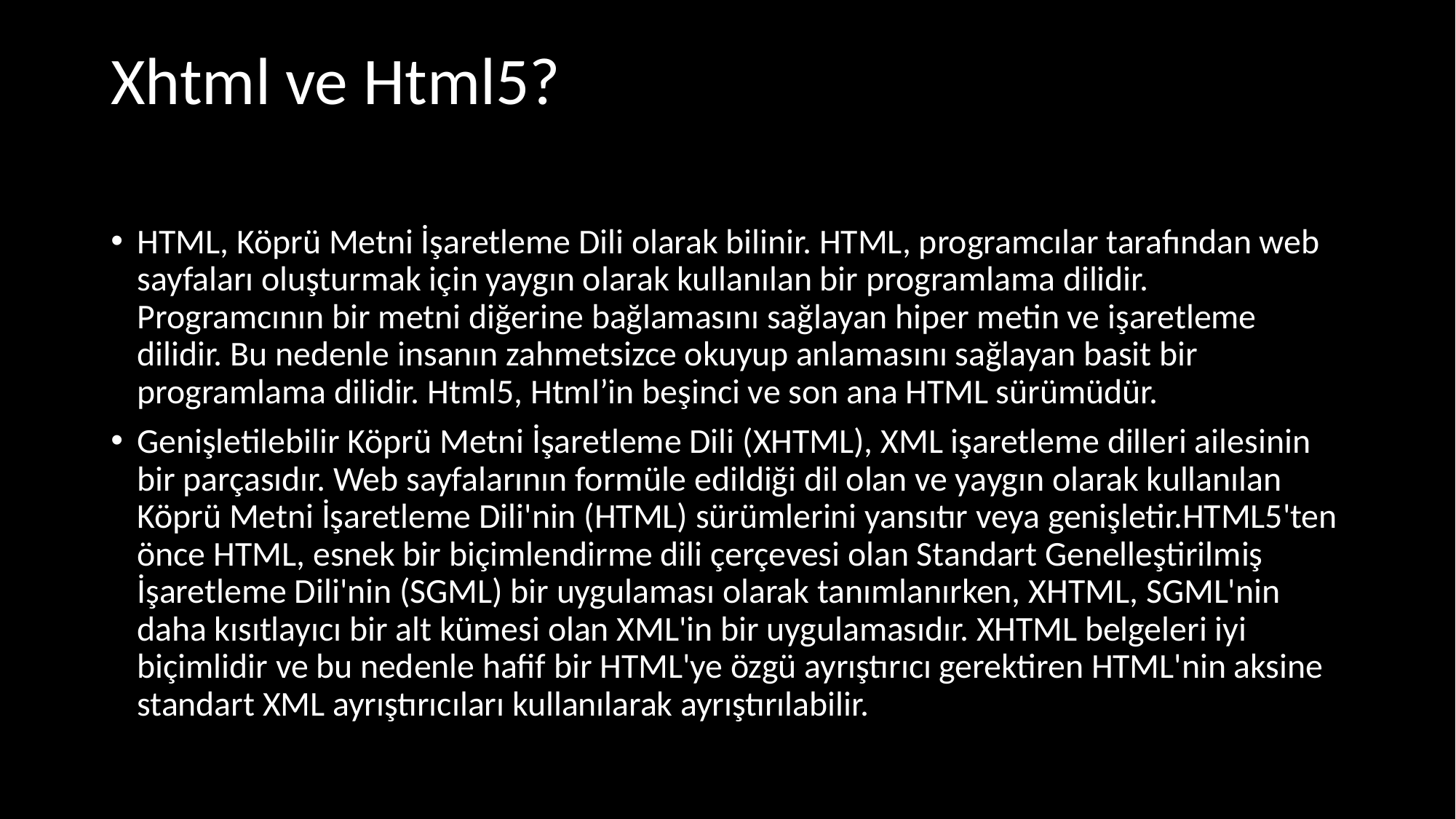

# Xhtml ve Html5?
HTML, Köprü Metni İşaretleme Dili olarak bilinir. HTML, programcılar tarafından web sayfaları oluşturmak için yaygın olarak kullanılan bir programlama dilidir. Programcının bir metni diğerine bağlamasını sağlayan hiper metin ve işaretleme dilidir. Bu nedenle insanın zahmetsizce okuyup anlamasını sağlayan basit bir programlama dilidir. Html5, Html’in beşinci ve son ana HTML sürümüdür.
Genişletilebilir Köprü Metni İşaretleme Dili (XHTML), XML işaretleme dilleri ailesinin bir parçasıdır. Web sayfalarının formüle edildiği dil olan ve yaygın olarak kullanılan Köprü Metni İşaretleme Dili'nin (HTML) sürümlerini yansıtır veya genişletir.HTML5'ten önce HTML, esnek bir biçimlendirme dili çerçevesi olan Standart Genelleştirilmiş İşaretleme Dili'nin (SGML) bir uygulaması olarak tanımlanırken, XHTML, SGML'nin daha kısıtlayıcı bir alt kümesi olan XML'in bir uygulamasıdır. XHTML belgeleri iyi biçimlidir ve bu nedenle hafif bir HTML'ye özgü ayrıştırıcı gerektiren HTML'nin aksine standart XML ayrıştırıcıları kullanılarak ayrıştırılabilir.